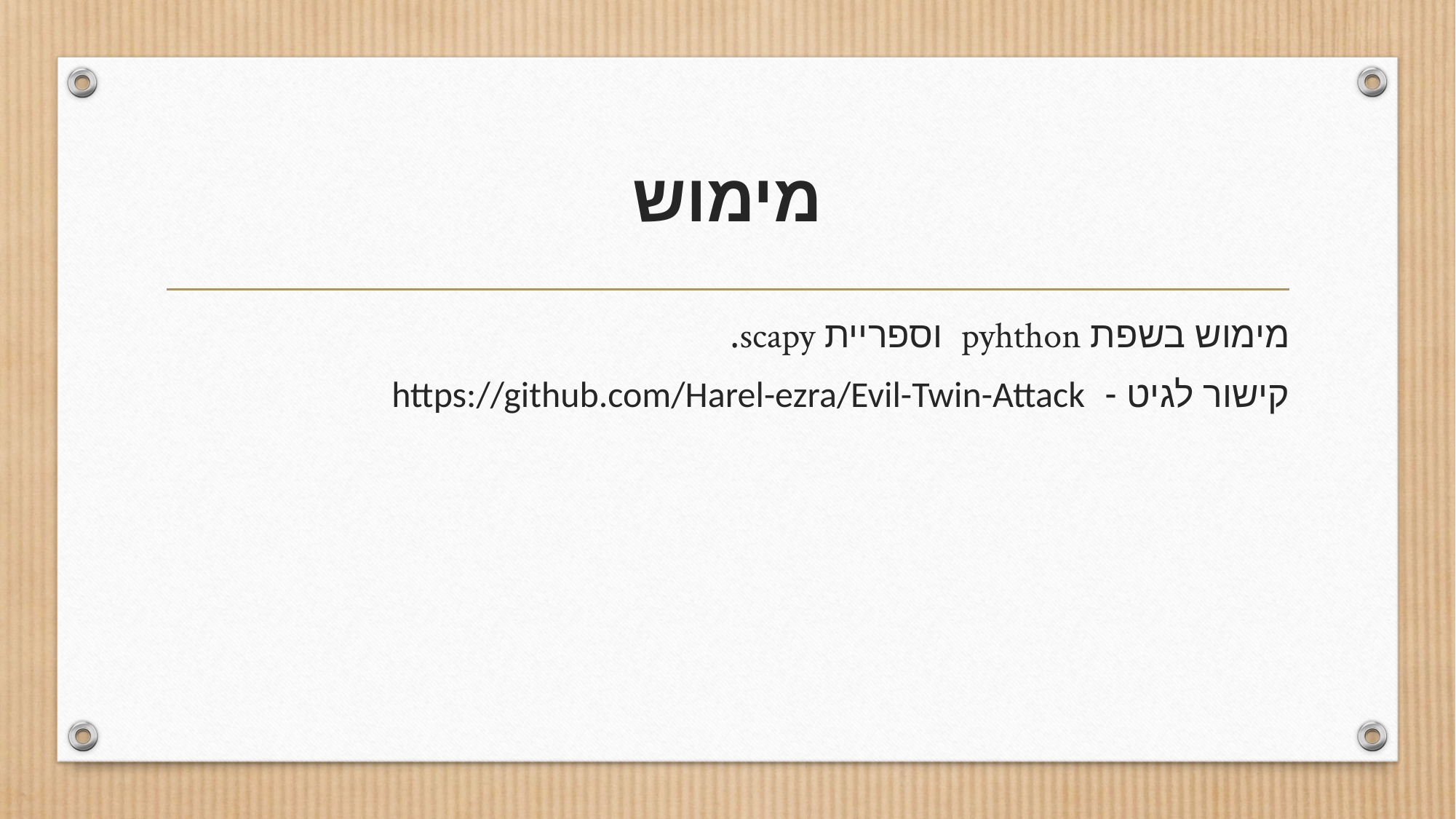

# מימוש
מימוש בשפת pyhthon  וספריית scapy.
קישור לגיט -  https://github.com/Harel-ezra/Evil-Twin-Attack